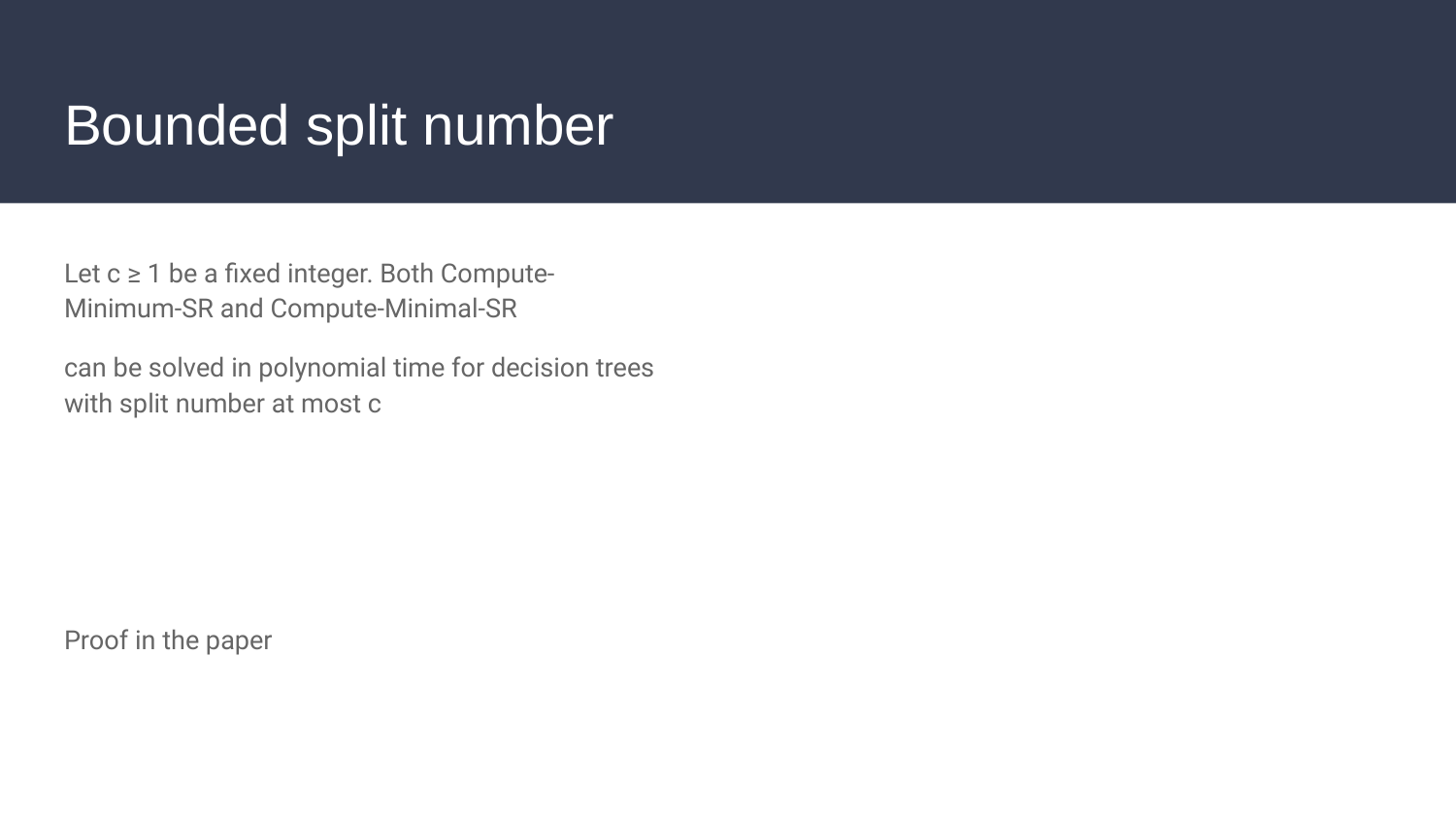

# Bounded split number

Let c ≥ 1 be a fixed integer. Both Compute-Minimum-SR and Compute-Minimal-SR
can be solved in polynomial time for decision trees with split number at most c

Proof in the paper